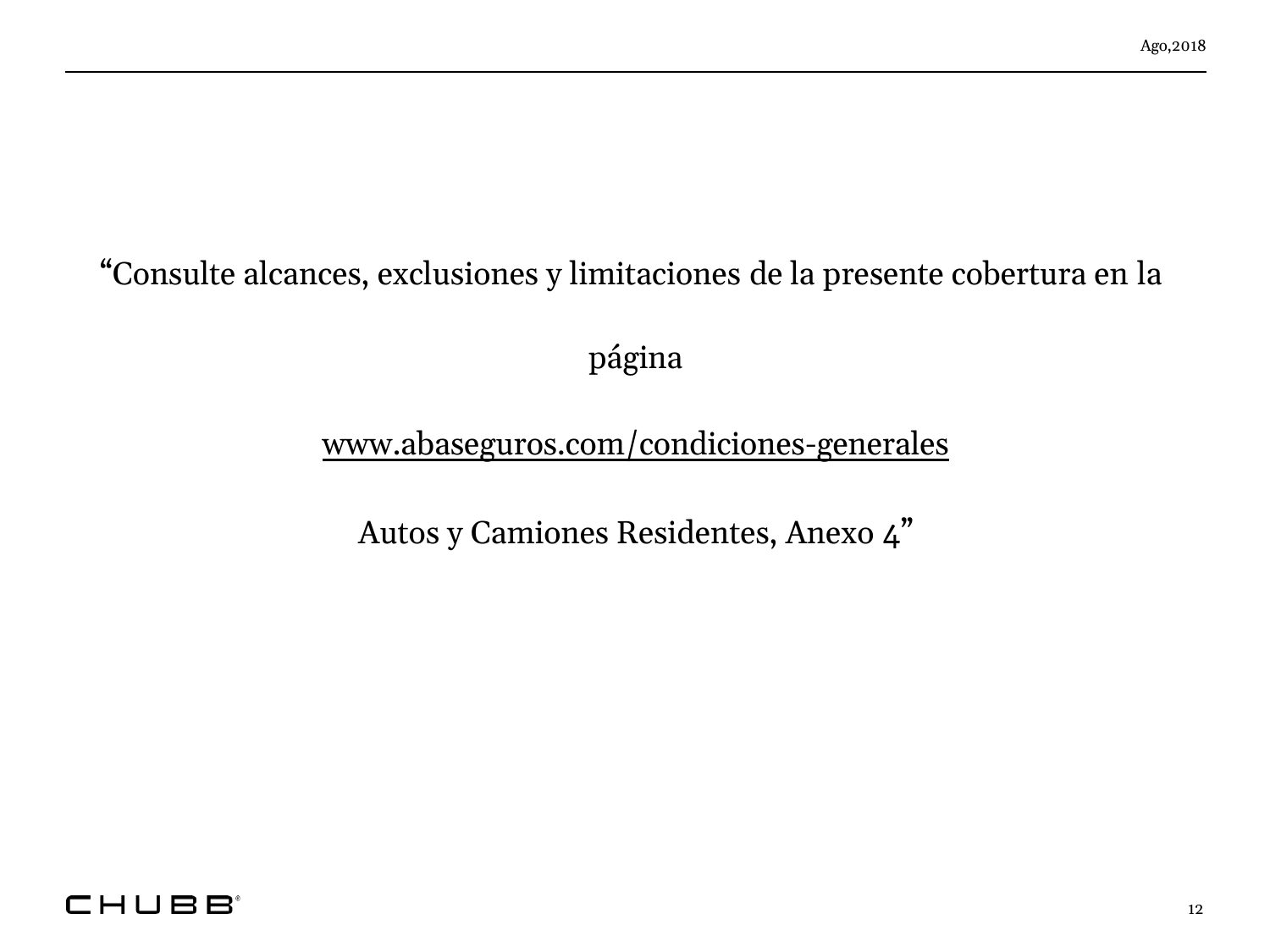

Ago,2018
# “Consulte alcances, exclusiones y limitaciones de la presente cobertura en la
página

www.abaseguros.com/condiciones-generales

Autos y Camiones Residentes, Anexo 4”
12